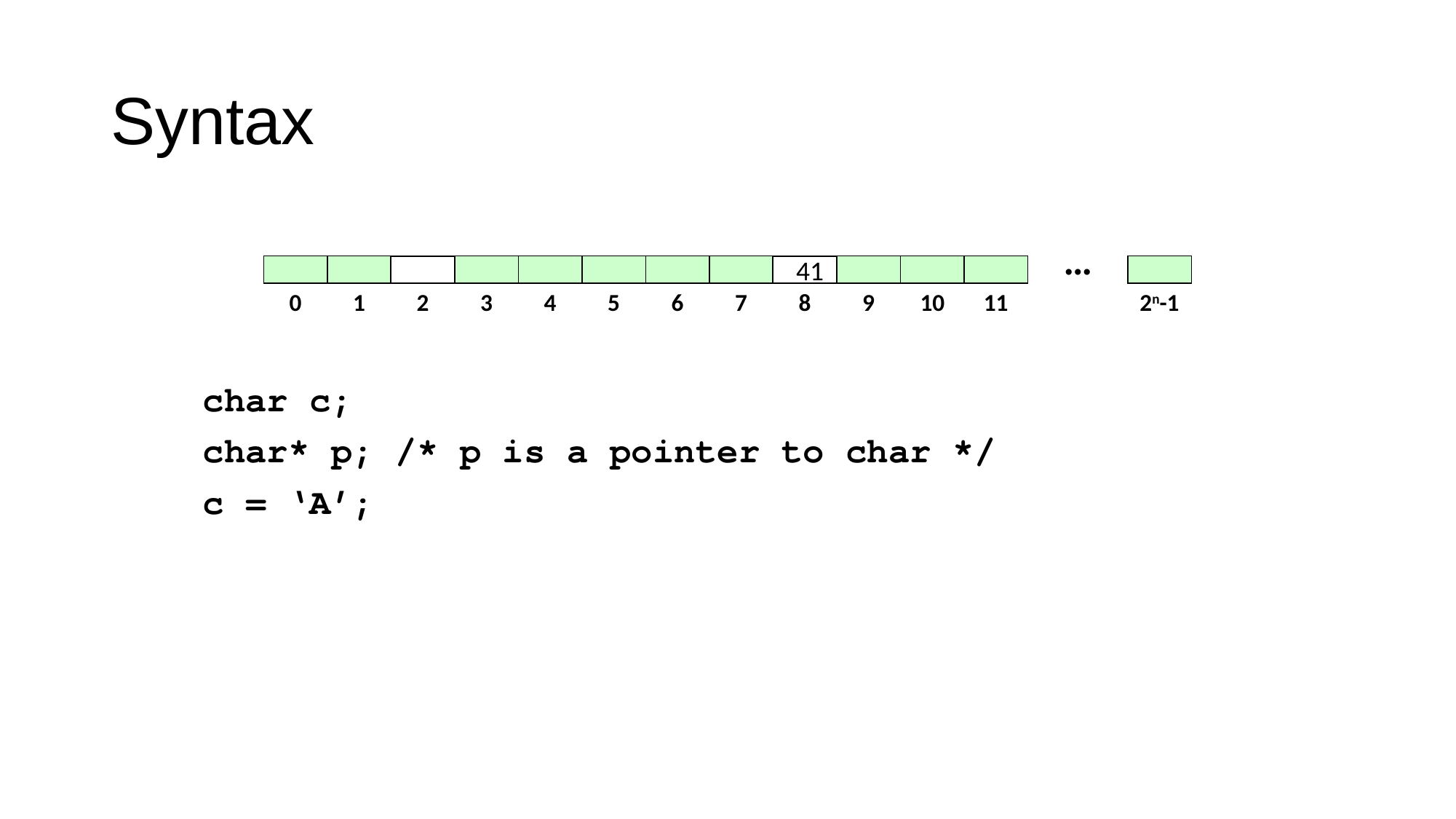

# Syntax

		char c;
		char* p; /* p is a pointer to char */
		c = ‘A’;

0

1

2

3

4

5

6

7
  41
8

9

10

11
∙∙∙

2n-1